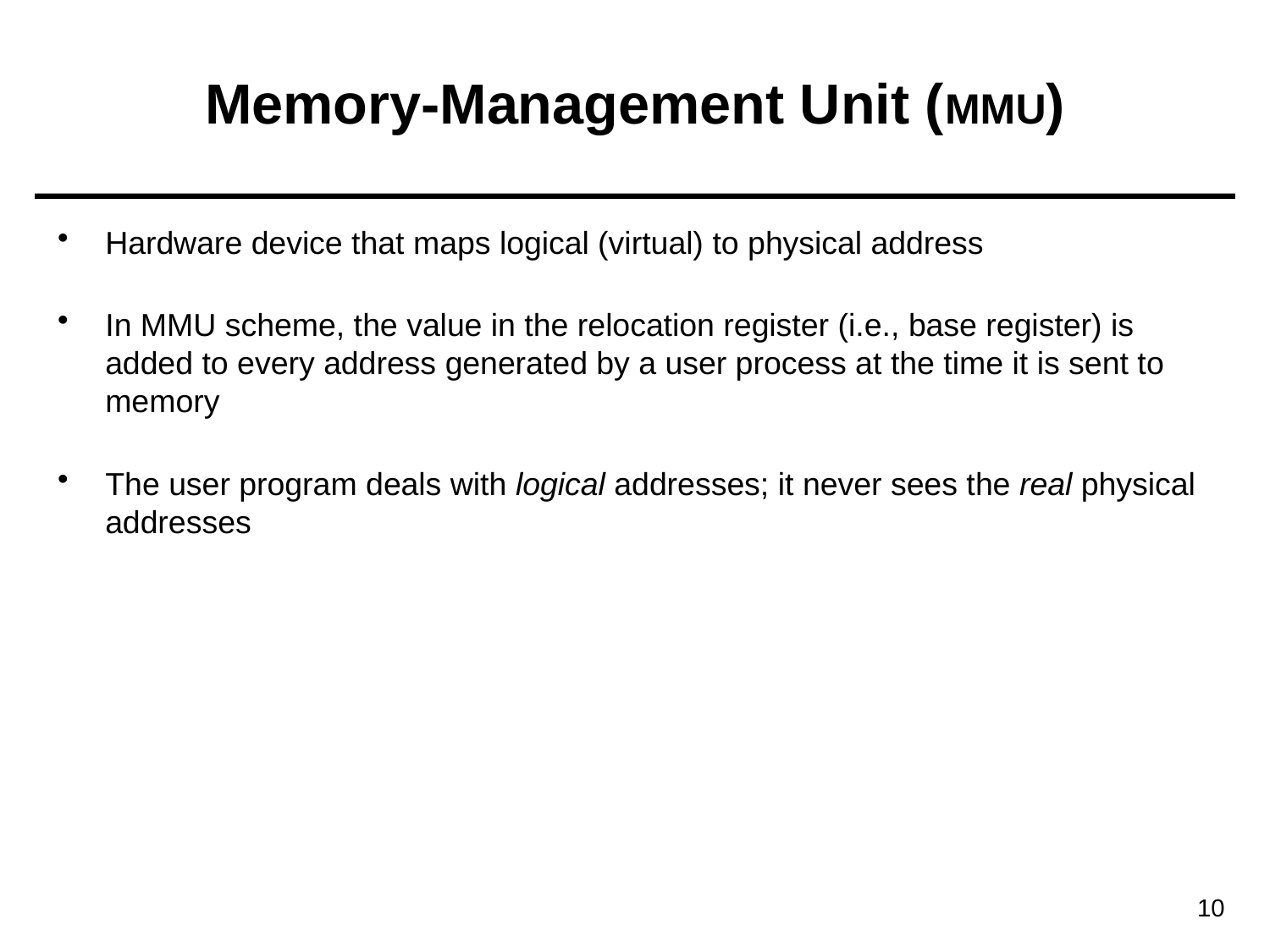

# Memory-Management Unit (MMU)
Hardware device that maps logical (virtual) to physical address
In MMU scheme, the value in the relocation register (i.e., base register) is added to every address generated by a user process at the time it is sent to memory
The user program deals with logical addresses; it never sees the real physical addresses
10